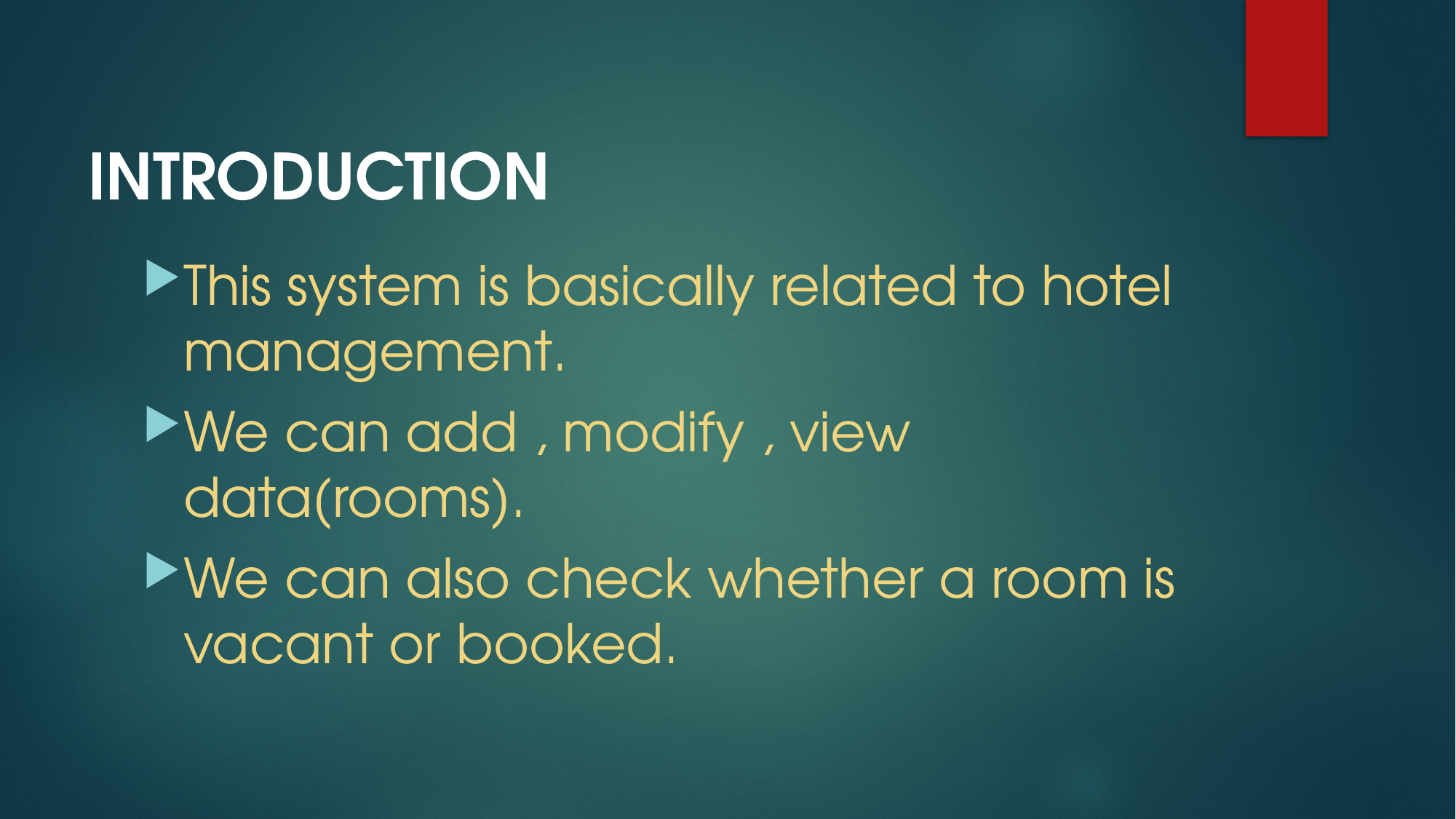

# INTRODUCTION
This system is basically related to hotel management.
We can add , modify , view data(rooms).
We can also check whether a room is vacant or booked.